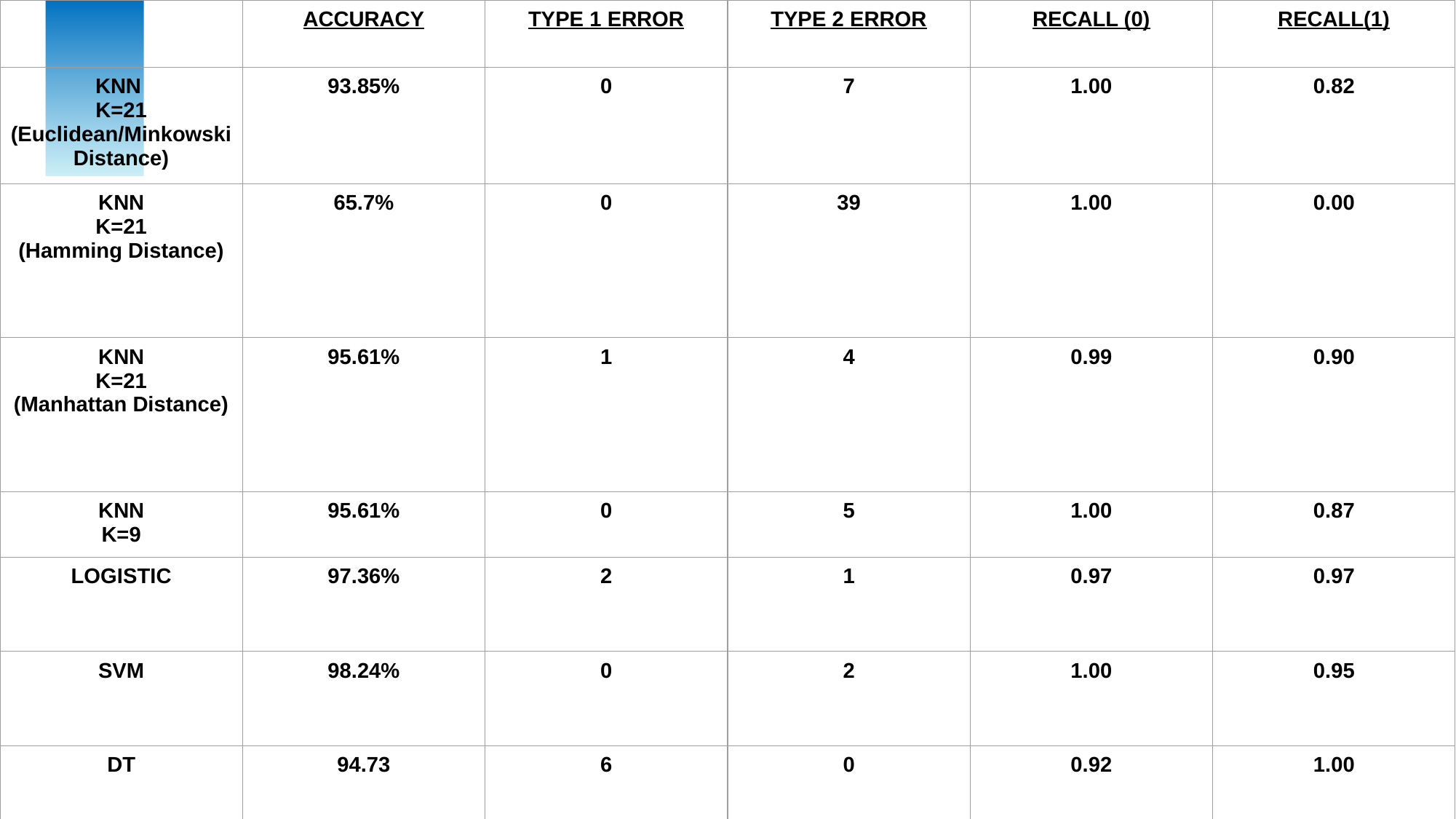

|  | ACCURACY | TYPE 1 ERROR | TYPE 2 ERROR | RECALL (0) | RECALL(1) |
| --- | --- | --- | --- | --- | --- |
| KNN  K=21 (Euclidean/Minkowski Distance) | 93.85% | 0 | 7 | 1.00 | 0.82 |
| KNN K=21 (Hamming Distance) | 65.7% | 0 | 39 | 1.00 | 0.00 |
| KNN K=21 (Manhattan Distance) | 95.61% | 1 | 4 | 0.99 | 0.90 |
| KNN K=9 | 95.61% | 0 | 5 | 1.00 | 0.87 |
| LOGISTIC | 97.36% | 2 | 1 | 0.97 | 0.97 |
| SVM | 98.24% | 0 | 2 | 1.00 | 0.95 |
| DT | 94.73 | 6 | 0 | 0.92 | 1.00 |